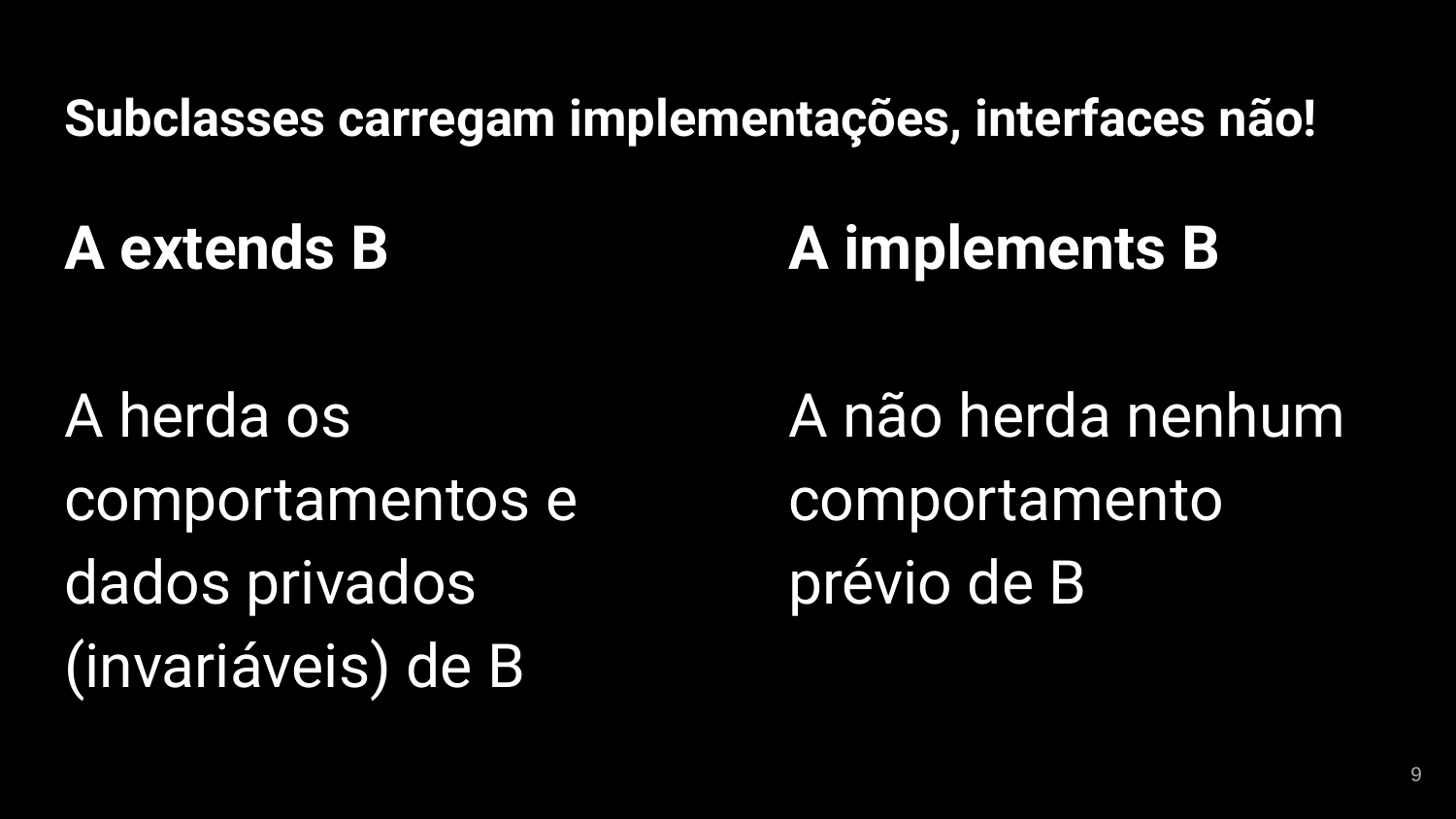

# Subclasses carregam implementações, interfaces não!
A extends B

A herda os comportamentos e dados privados (invariáveis) de B
A implements B

A não herda nenhum comportamento prévio de B
9